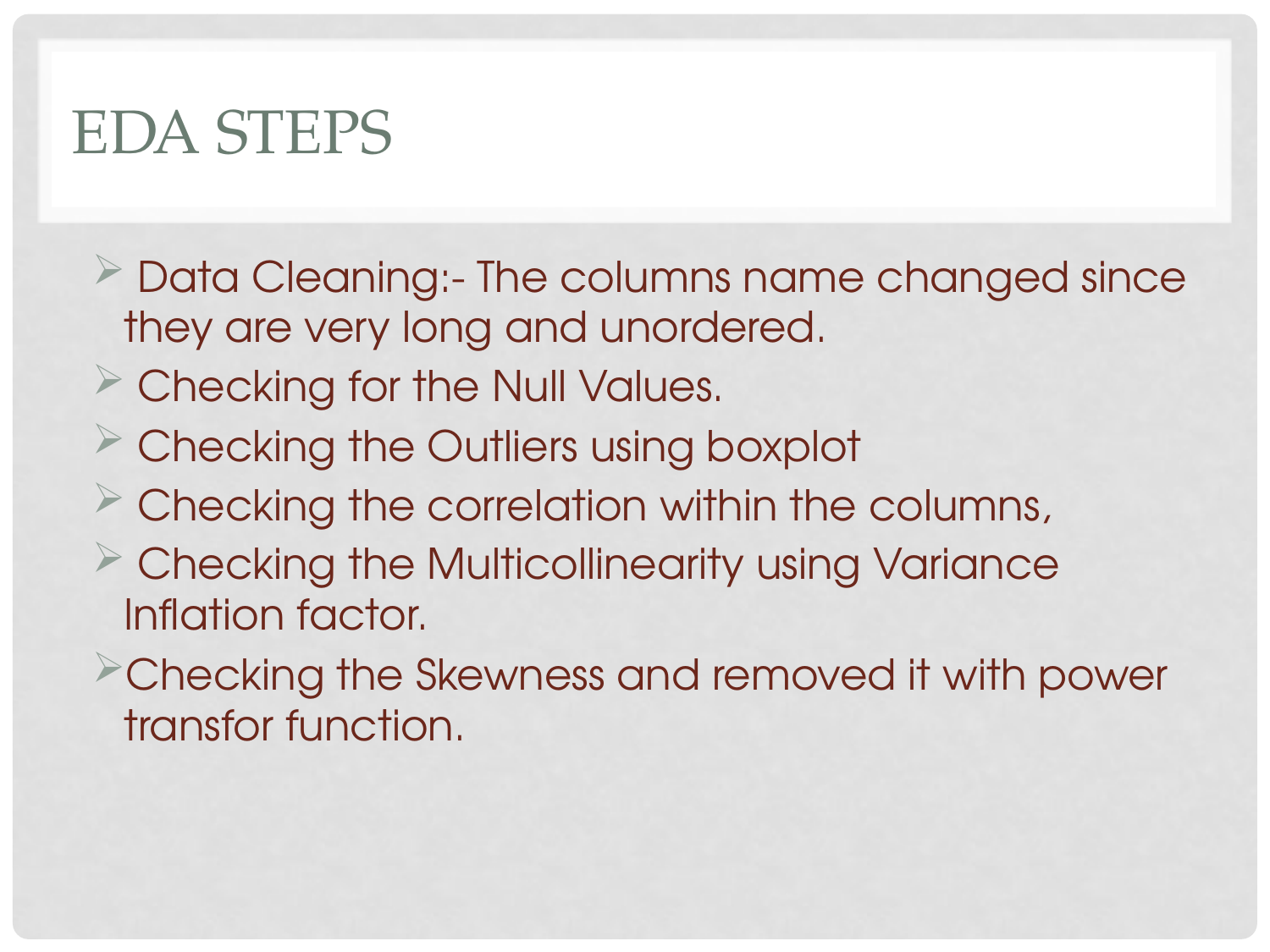

# EDA Steps
 Data Cleaning:- The columns name changed since they are very long and unordered.
 Checking for the Null Values.
 Checking the Outliers using boxplot
 Checking the correlation within the columns,
 Checking the Multicollinearity using Variance Inflation factor.
Checking the Skewness and removed it with power transfor function.